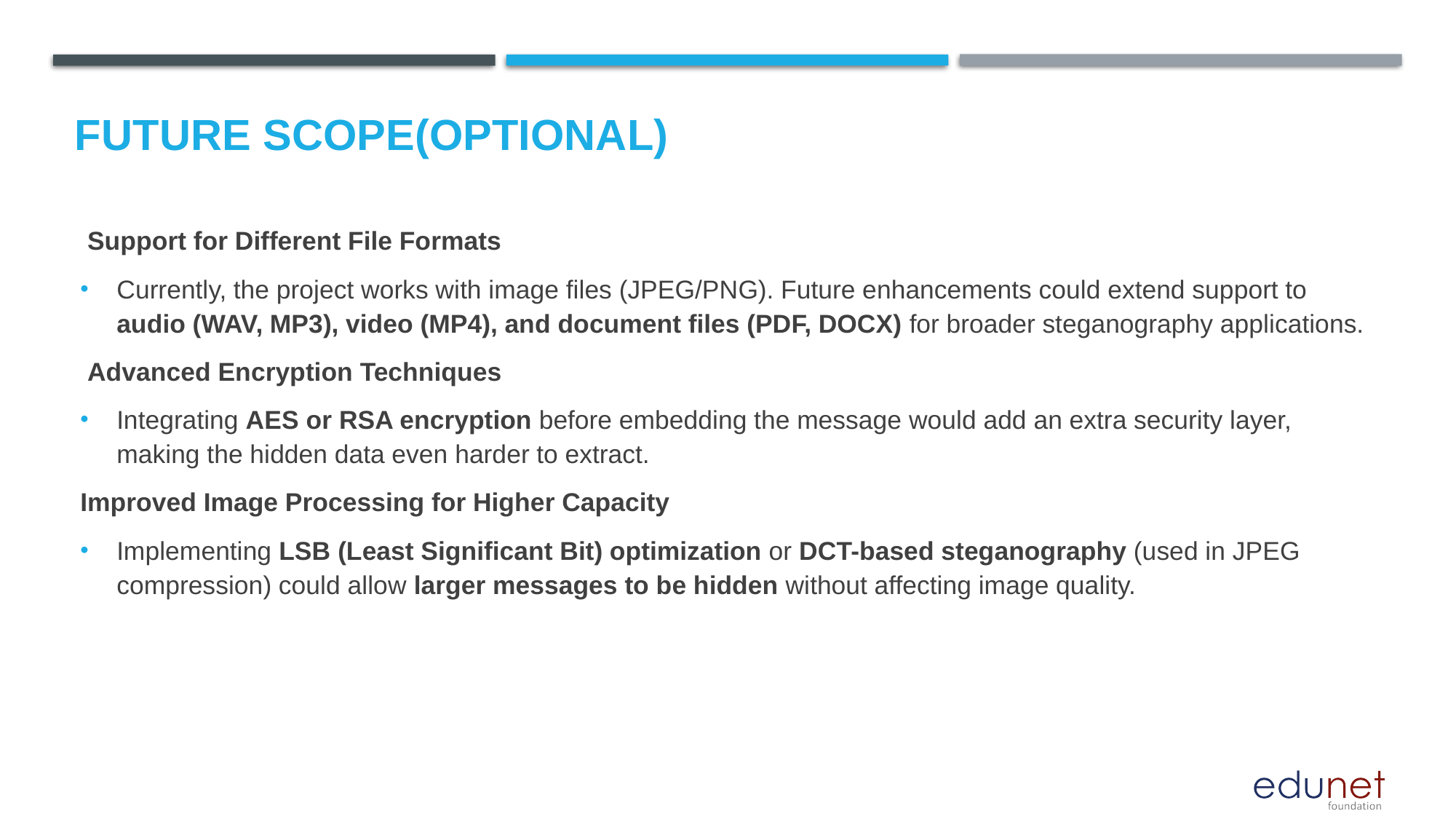

Future scope(optional)
 Support for Different File Formats
Currently, the project works with image files (JPEG/PNG). Future enhancements could extend support to audio (WAV, MP3), video (MP4), and document files (PDF, DOCX) for broader steganography applications.
 Advanced Encryption Techniques
Integrating AES or RSA encryption before embedding the message would add an extra security layer, making the hidden data even harder to extract.
Improved Image Processing for Higher Capacity
Implementing LSB (Least Significant Bit) optimization or DCT-based steganography (used in JPEG compression) could allow larger messages to be hidden without affecting image quality.